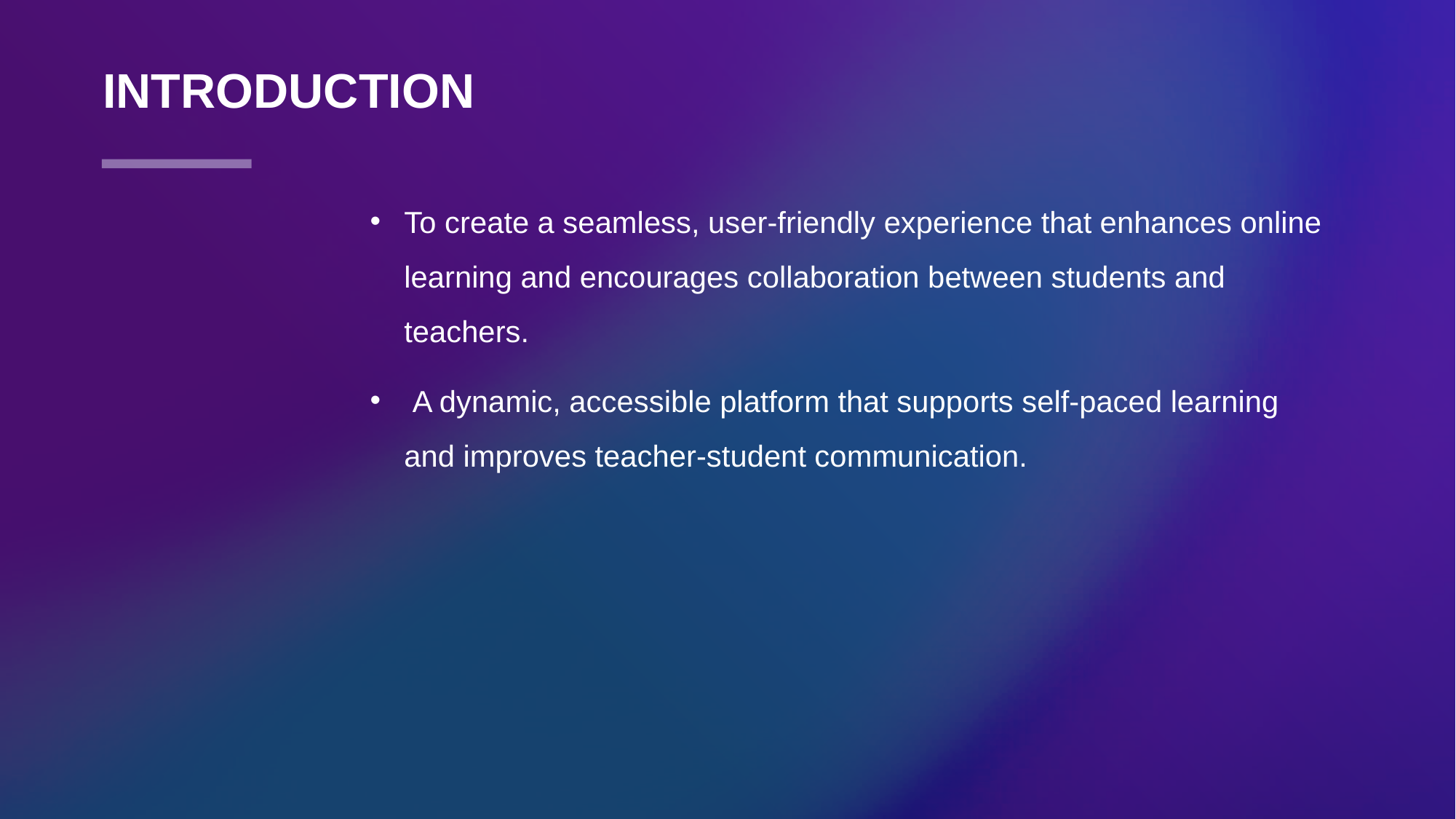

# Introduction
To create a seamless, user-friendly experience that enhances online learning and encourages collaboration between students and teachers.
 A dynamic, accessible platform that supports self-paced learning and improves teacher-student communication.